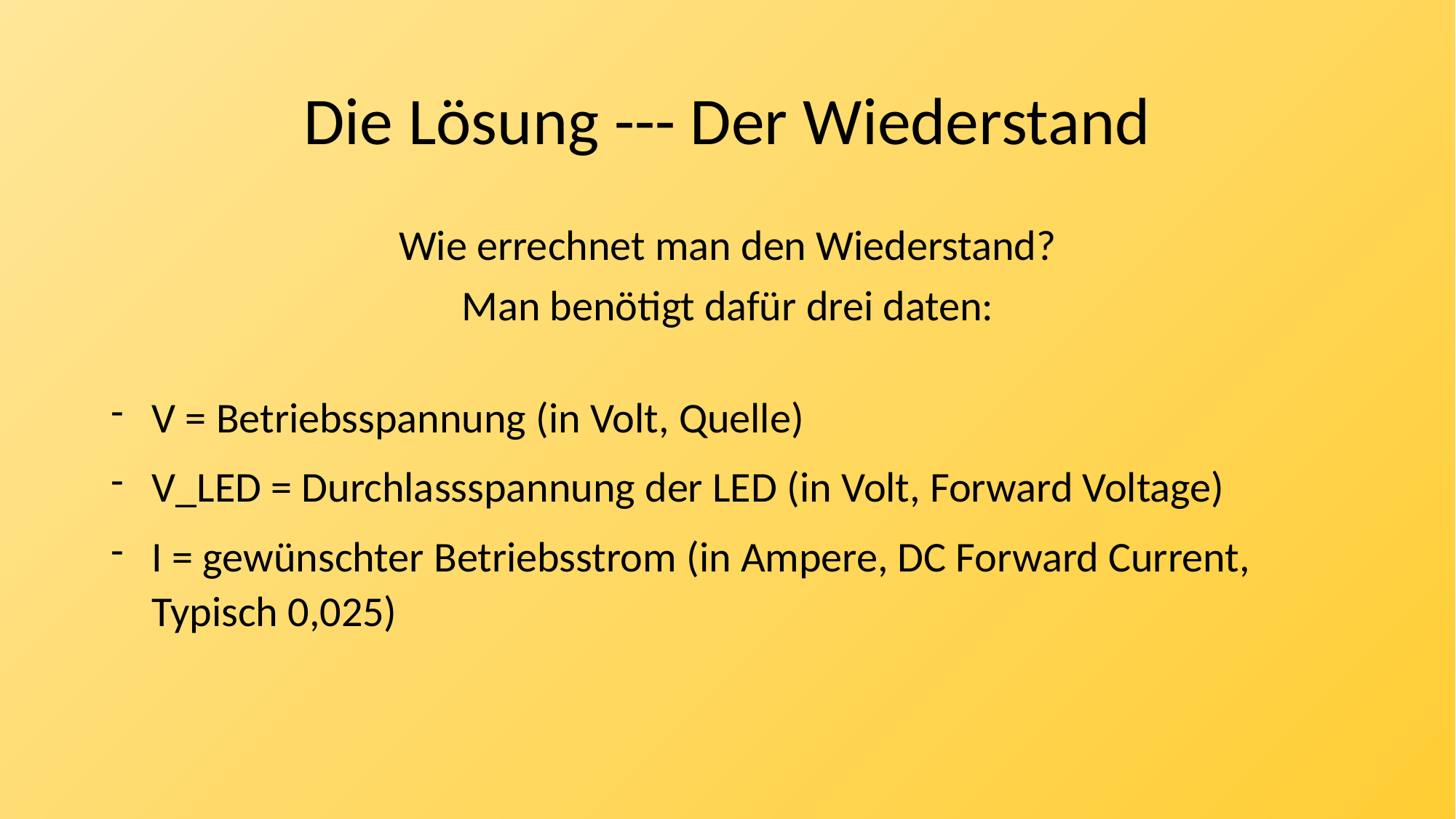

# Die Lösung --- Der Wiederstand
Wie errechnet man den Wiederstand?
Man benötigt dafür drei daten:

V = Betriebsspannung (in Volt, Quelle)
V_LED = Durchlassspannung der LED (in Volt, Forward Voltage)
I = gewünschter Betriebsstrom (in Ampere, DC Forward Current, Typisch 0,025)